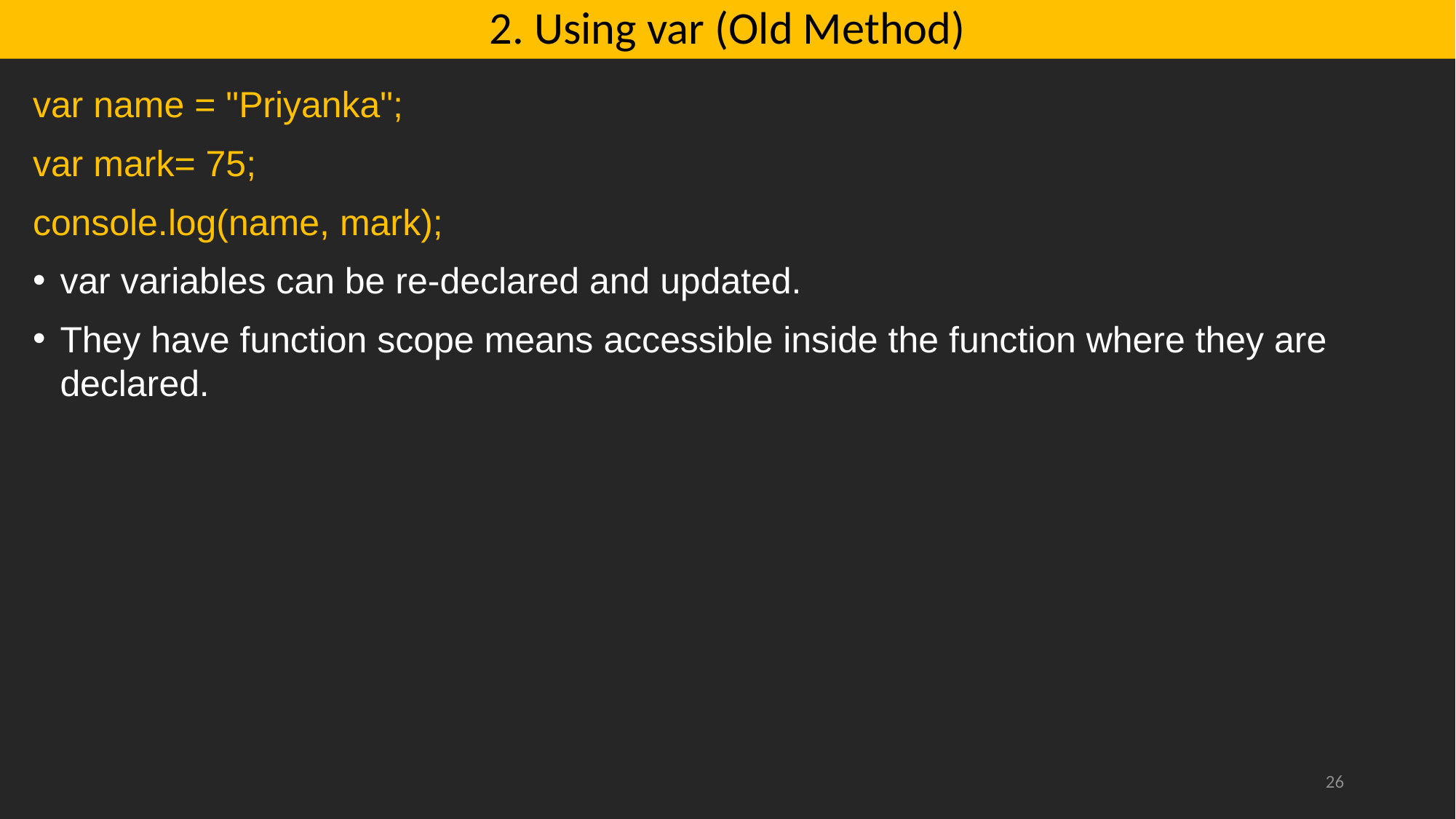

# 2. Using var (Old Method)
var name = "Priyanka";
var mark= 75;
console.log(name, mark);
var variables can be re-declared and updated.
They have function scope means accessible inside the function where they are declared.

26